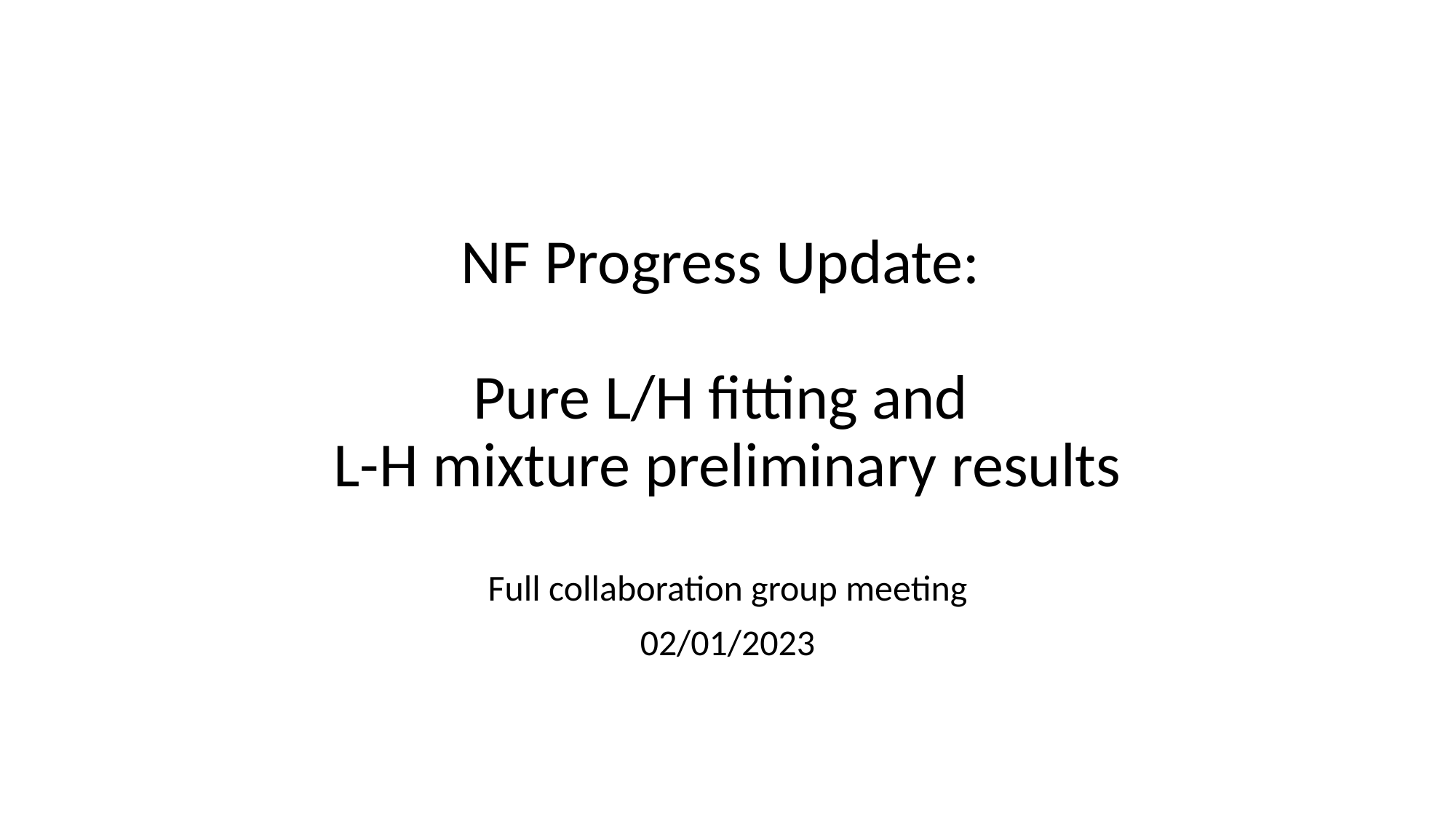

# NF Progress Update: Pure L/H fitting and L-H mixture preliminary results
Full collaboration group meeting
02/01/2023